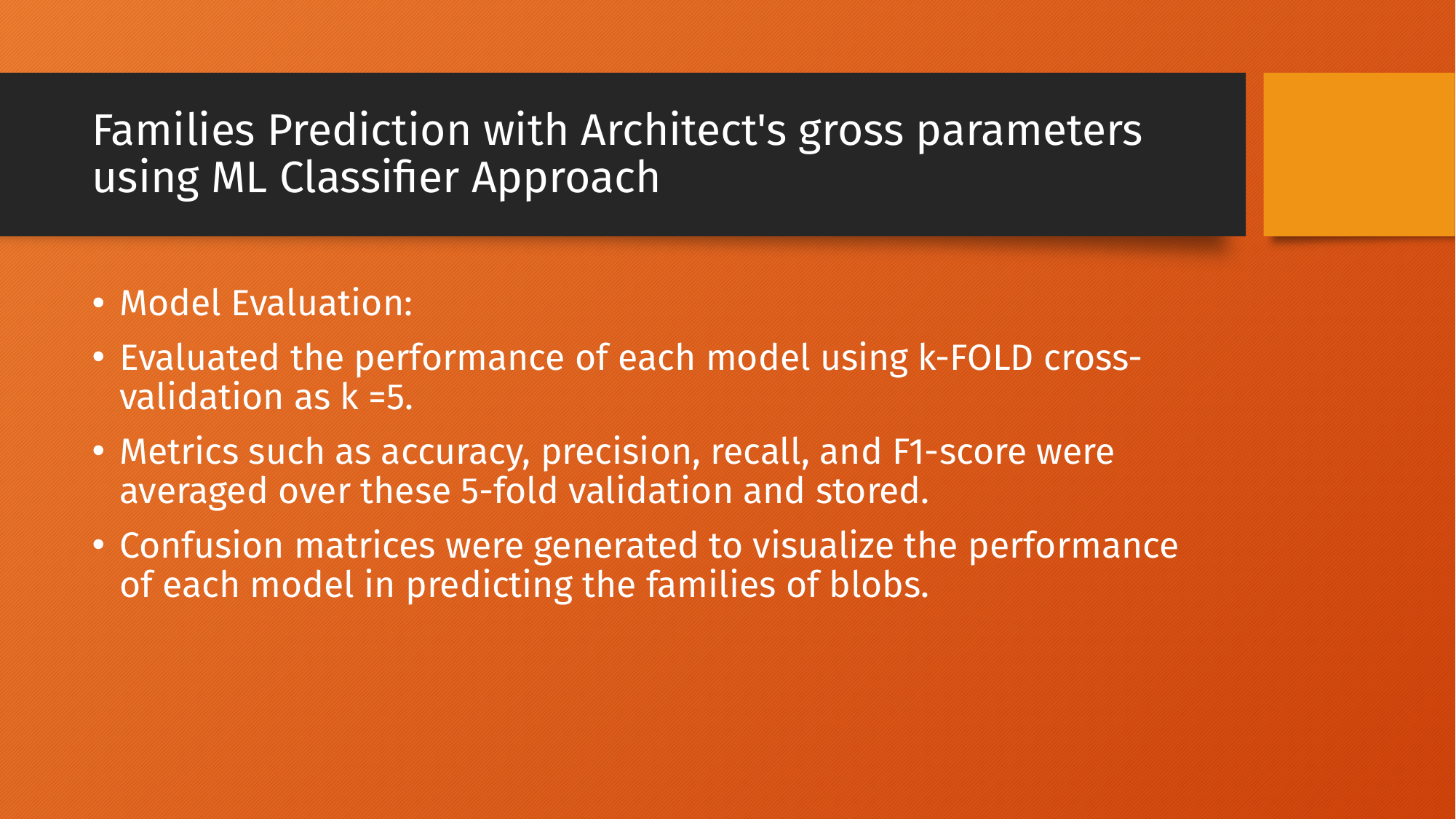

# Families Prediction with Architect's gross parameters using ML Classifier Approach
Model Evaluation:
Evaluated the performance of each model using k-FOLD cross-validation as k =5.
Metrics such as accuracy, precision, recall, and F1-score were averaged over these 5-fold validation and stored.
Confusion matrices were generated to visualize the performance of each model in predicting the families of blobs.